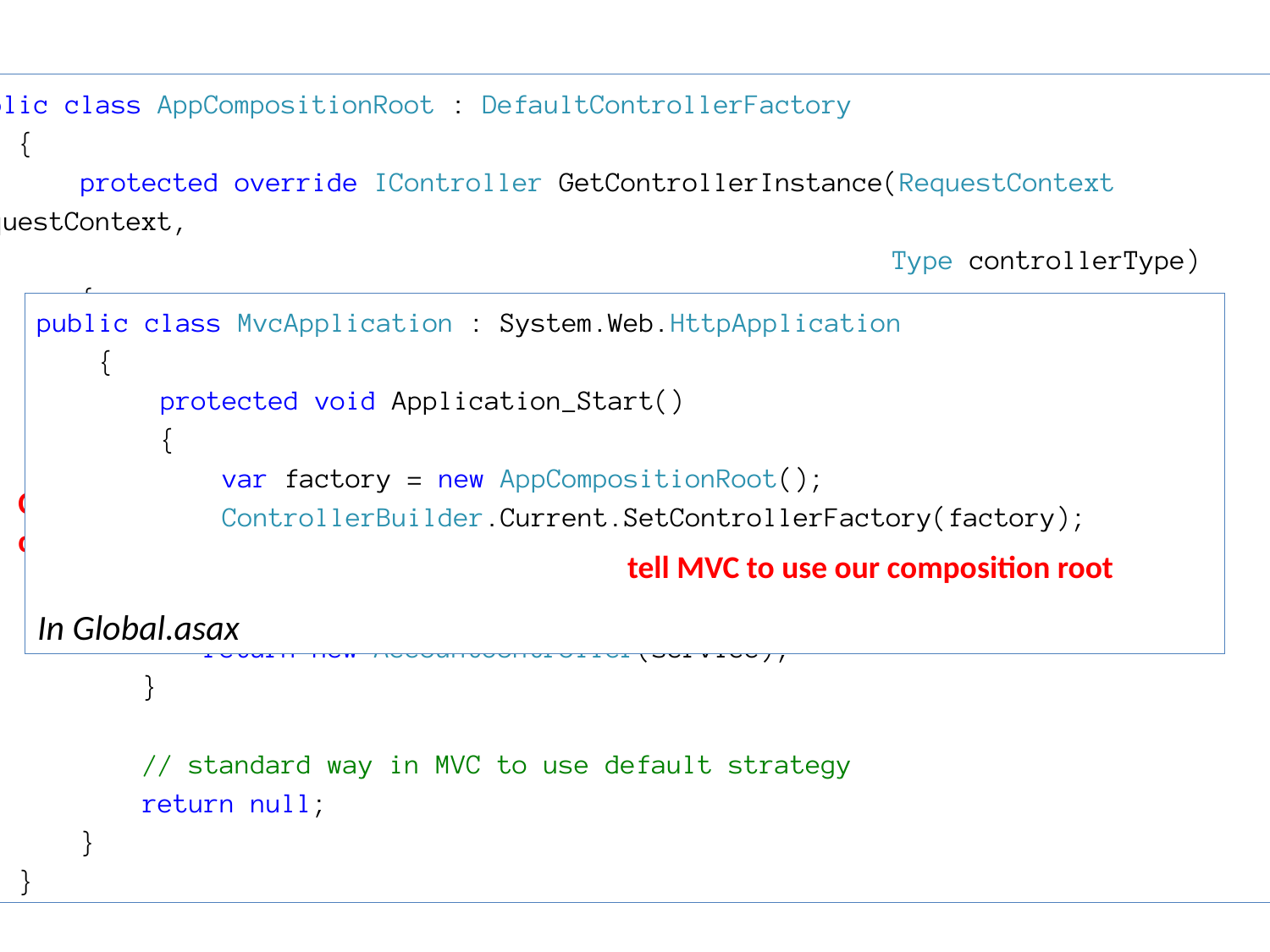

# ASP.NET MVC Composition Root
public class AppCompositionRoot : DefaultControllerFactory
    {
        protected override IController GetControllerInstance(RequestContext requestContext,
							   Type controllerType)
        {
            // how to compose an AccountController ?
            if (controllerType == typeof(AccountController))
            {
                var connectionString = ConfigurationManager
		    .ConnectionStrings["BankingDbContext"].ConnectionString;
                var repo = new AccountRepository(connectionString);
                var service = new UserAccountService(repo);

                return new AccountController(service);
            }

            // standard way in MVC to use default strategy
            return null;
        }
    }
IControllerFactory
Called on each request to create an instance of a controller matching URL
DefaultControllerFactory expects default constructor on Controller
But it can be changed !
public class MvcApplication : System.Web.HttpApplication
    {
        protected void Application_Start()
        {
            var factory = new AppCompositionRoot();
            ControllerBuilder.Current.SetControllerFactory(factory);

In Global.asax

Controller
composition
tell MVC to use our composition root